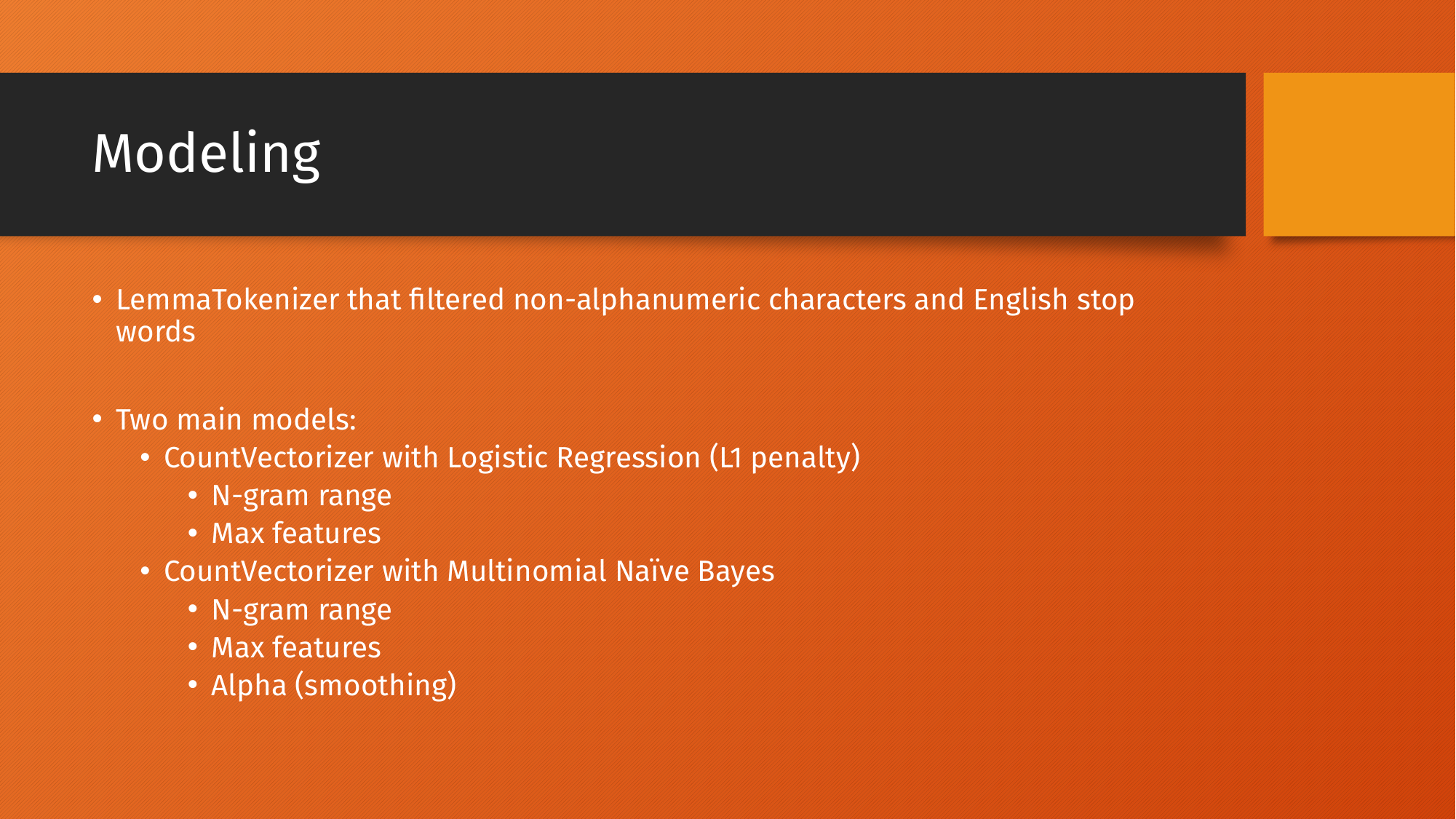

# Modeling
LemmaTokenizer that filtered non-alphanumeric characters and English stop words

Two main models:
CountVectorizer with Logistic Regression (L1 penalty)
N-gram range
Max features
CountVectorizer with Multinomial Naïve Bayes
N-gram range
Max features
Alpha (smoothing)